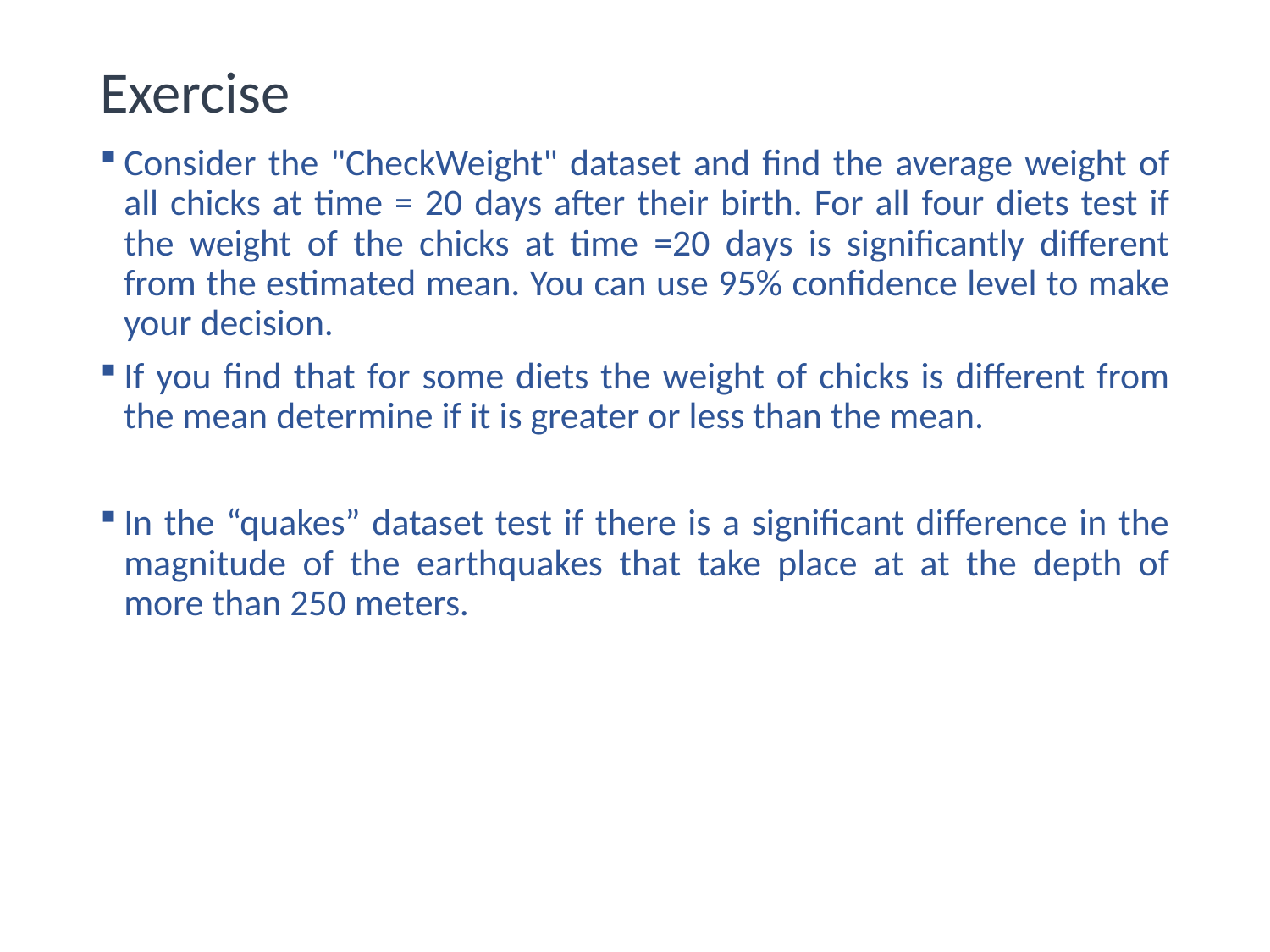

# Exercise
Consider the "CheckWeight" dataset and find the average weight of all chicks at time = 20 days after their birth. For all four diets test if the weight of the chicks at time =20 days is significantly different from the estimated mean. You can use 95% confidence level to make your decision.
If you find that for some diets the weight of chicks is different from the mean determine if it is greater or less than the mean.

In the “quakes” dataset test if there is a significant difference in the magnitude of the earthquakes that take place at at the depth of more than 250 meters.